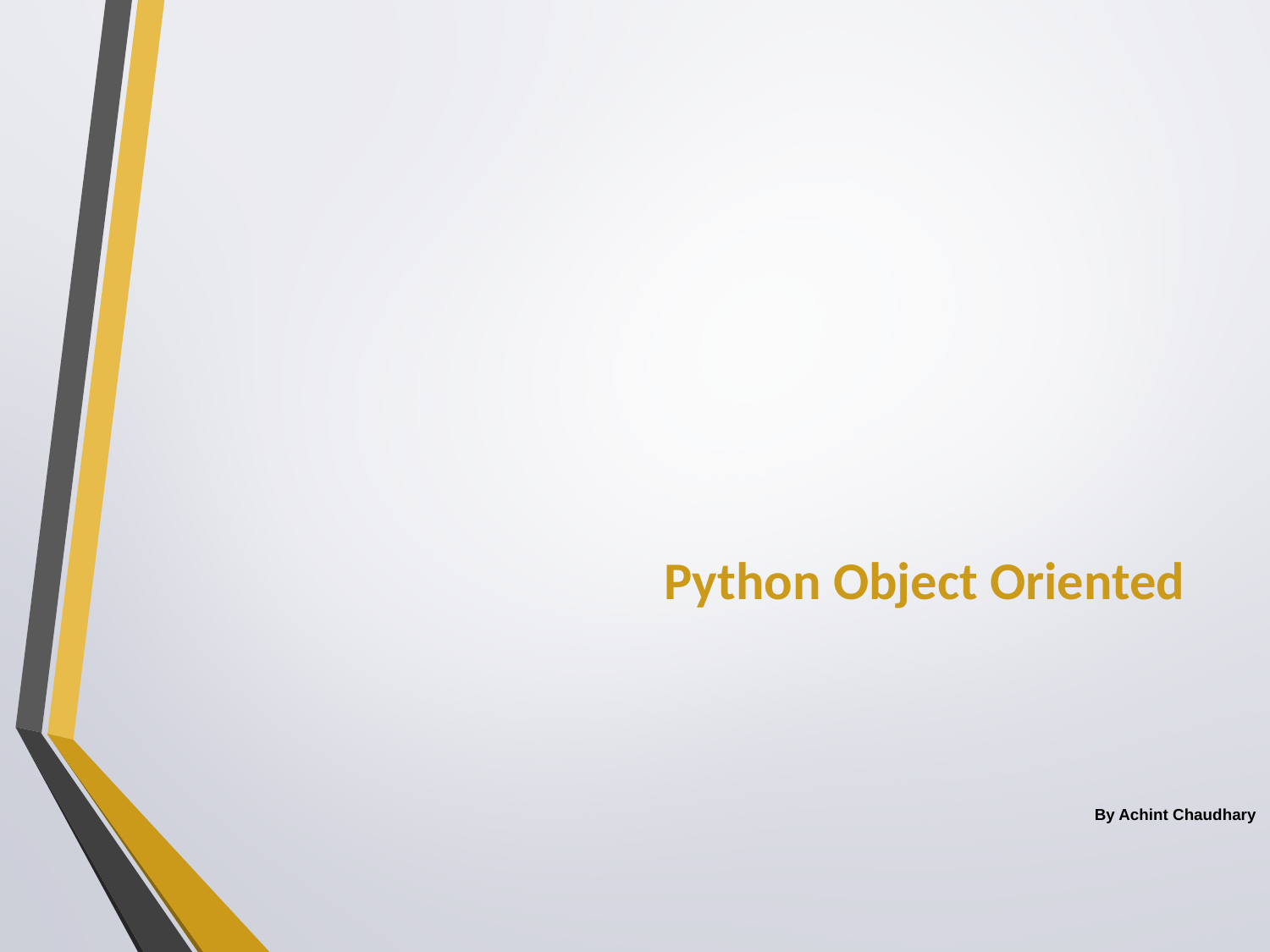

# Python Object Oriented
By Achint Chaudhary